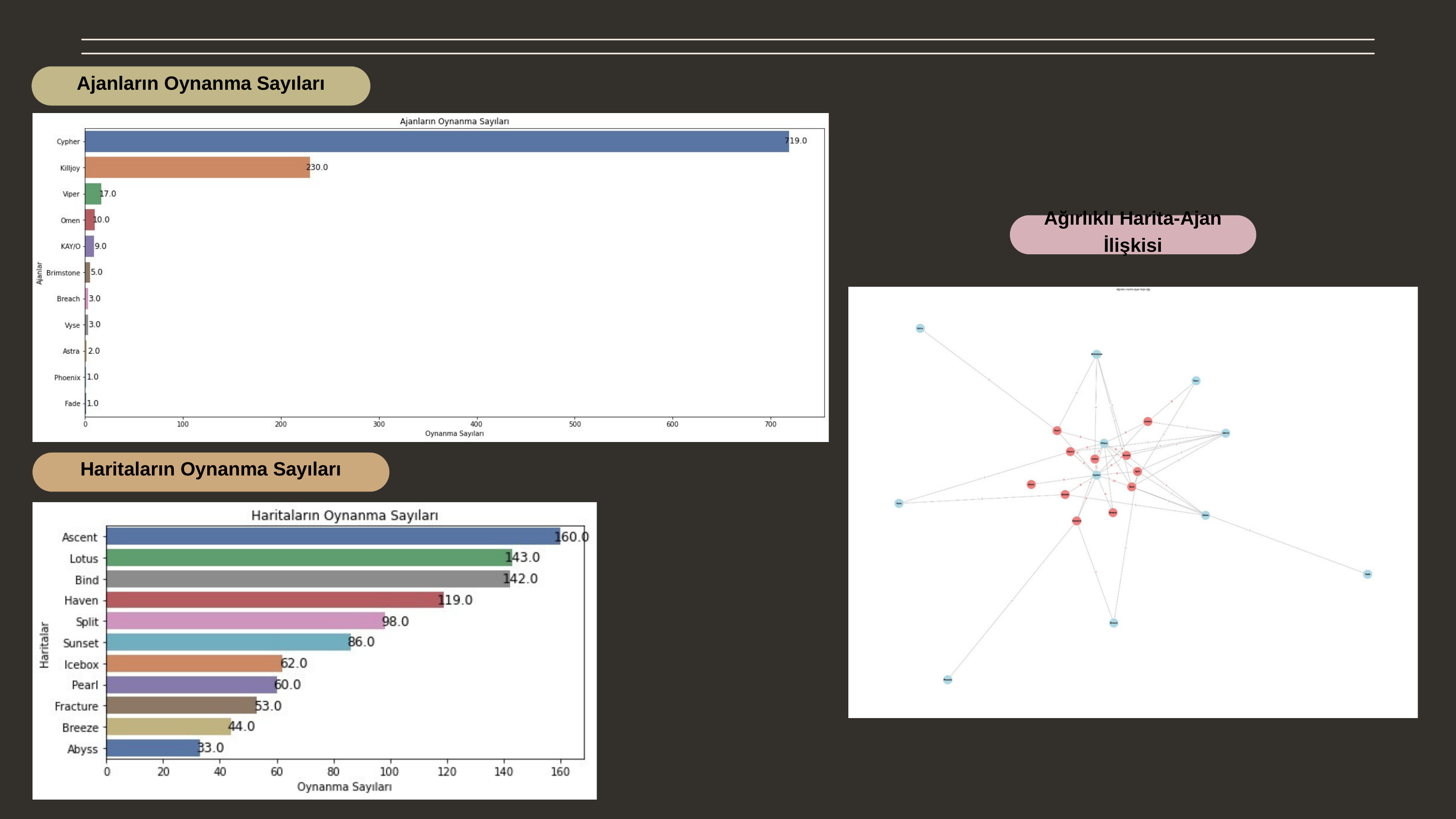

Ajanların Oynanma Sayıları

Ağırlıklı Harita-Ajan İlişkisi

Haritaların Oynanma Sayıları